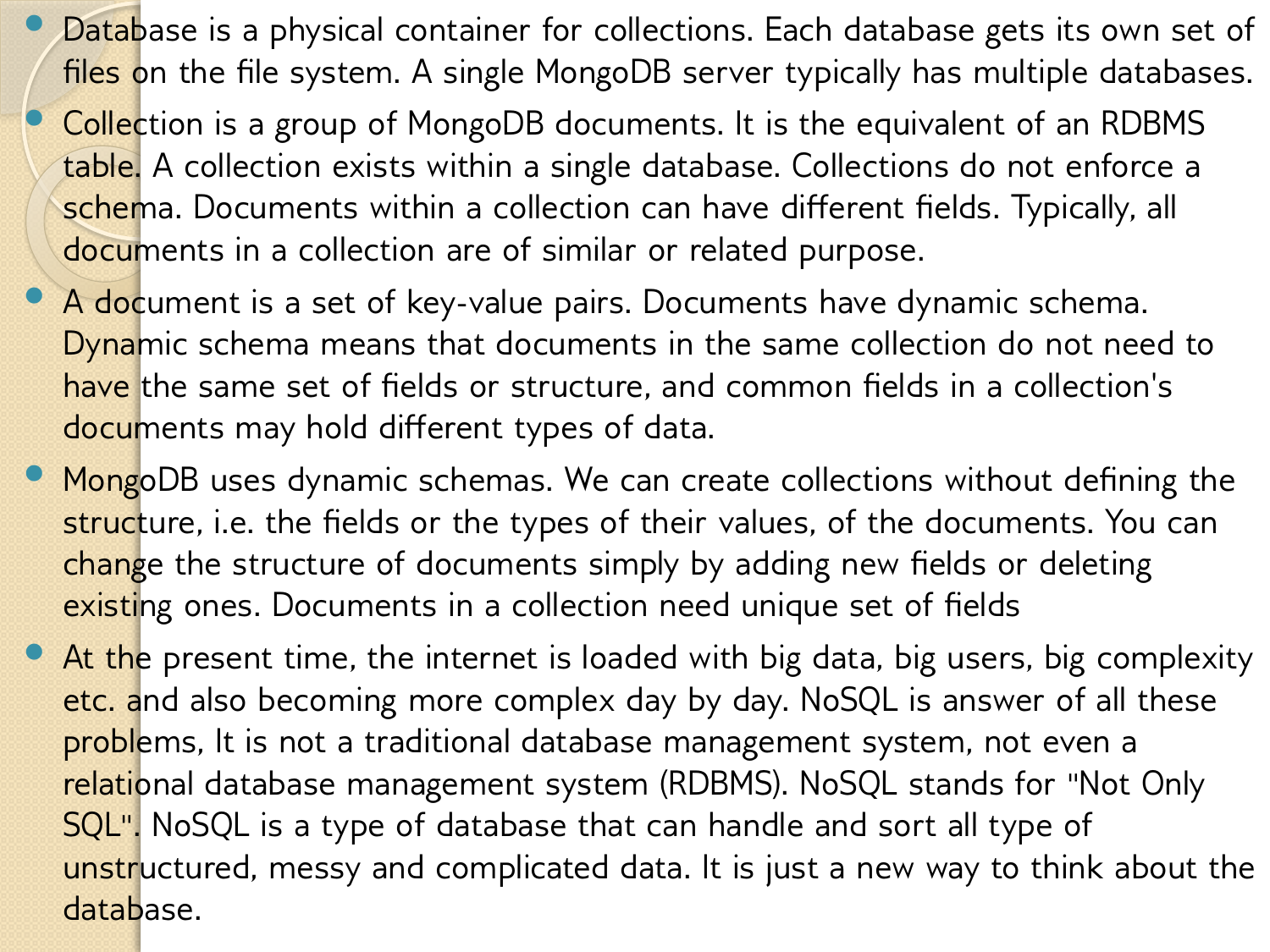

Database is a physical container for collections. Each database gets its own set of files on the file system. A single MongoDB server typically has multiple databases.
Collection is a group of MongoDB documents. It is the equivalent of an RDBMS table. A collection exists within a single database. Collections do not enforce a schema. Documents within a collection can have different fields. Typically, all documents in a collection are of similar or related purpose.
A document is a set of key-value pairs. Documents have dynamic schema. Dynamic schema means that documents in the same collection do not need to have the same set of fields or structure, and common fields in a collection's documents may hold different types of data.
MongoDB uses dynamic schemas. We can create collections without defining the structure, i.e. the fields or the types of their values, of the documents. You can change the structure of documents simply by adding new fields or deleting existing ones. Documents in a collection need unique set of fields
At the present time, the internet is loaded with big data, big users, big complexity etc. and also becoming more complex day by day. NoSQL is answer of all these problems, It is not a traditional database management system, not even a relational database management system (RDBMS). NoSQL stands for "Not Only SQL". NoSQL is a type of database that can handle and sort all type of unstructured, messy and complicated data. It is just a new way to think about the database.